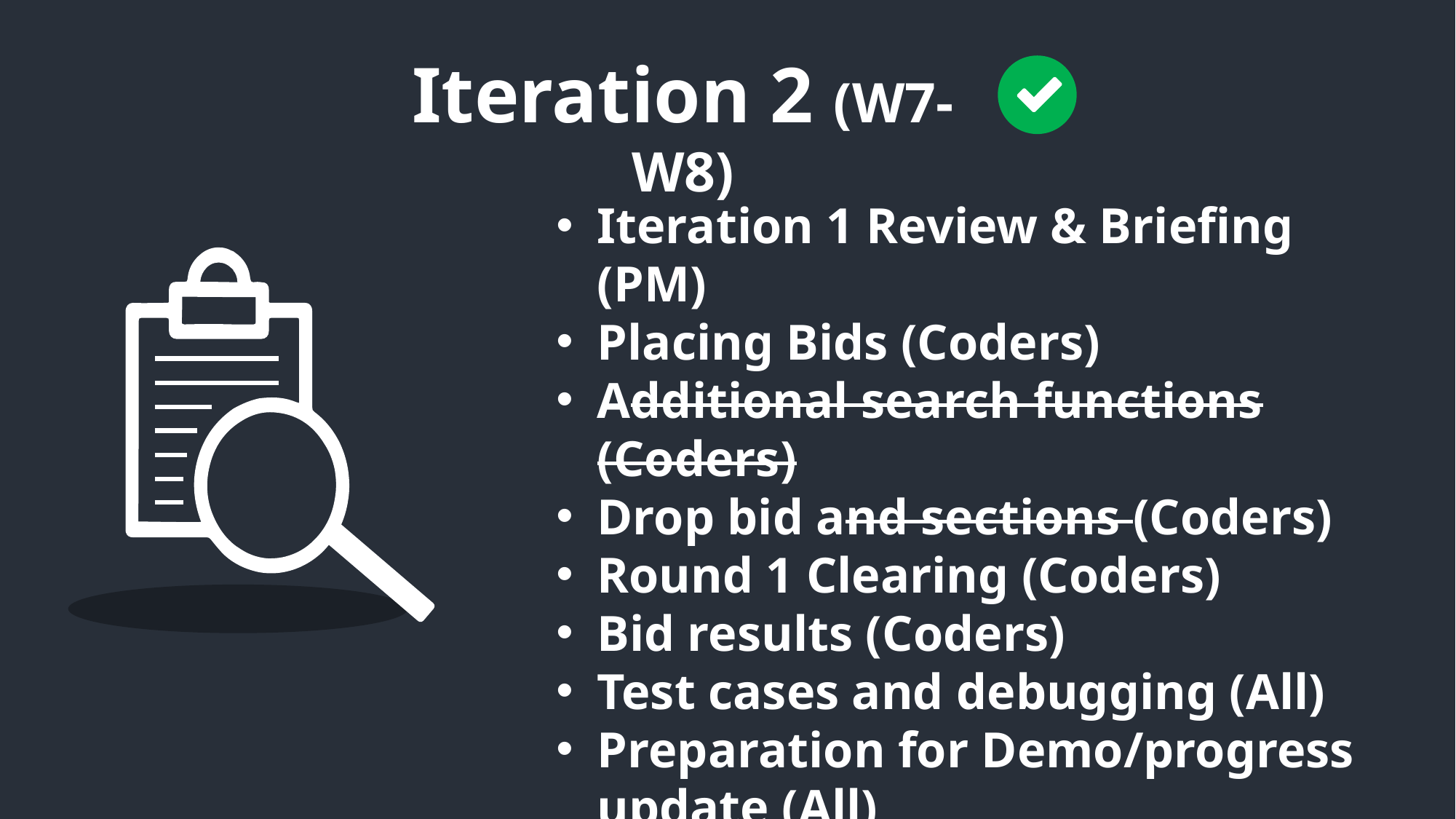

Iteration 2 (W7-W8)

Iteration 1 Review & Briefing (PM)
Placing Bids (Coders)
Additional search functions (Coders)
Drop bid and sections (Coders)
Round 1 Clearing (Coders)
Bid results (Coders)
Test cases and debugging (All)
Preparation for Demo/progress update (All)
Revise Schedule if needed (PM)